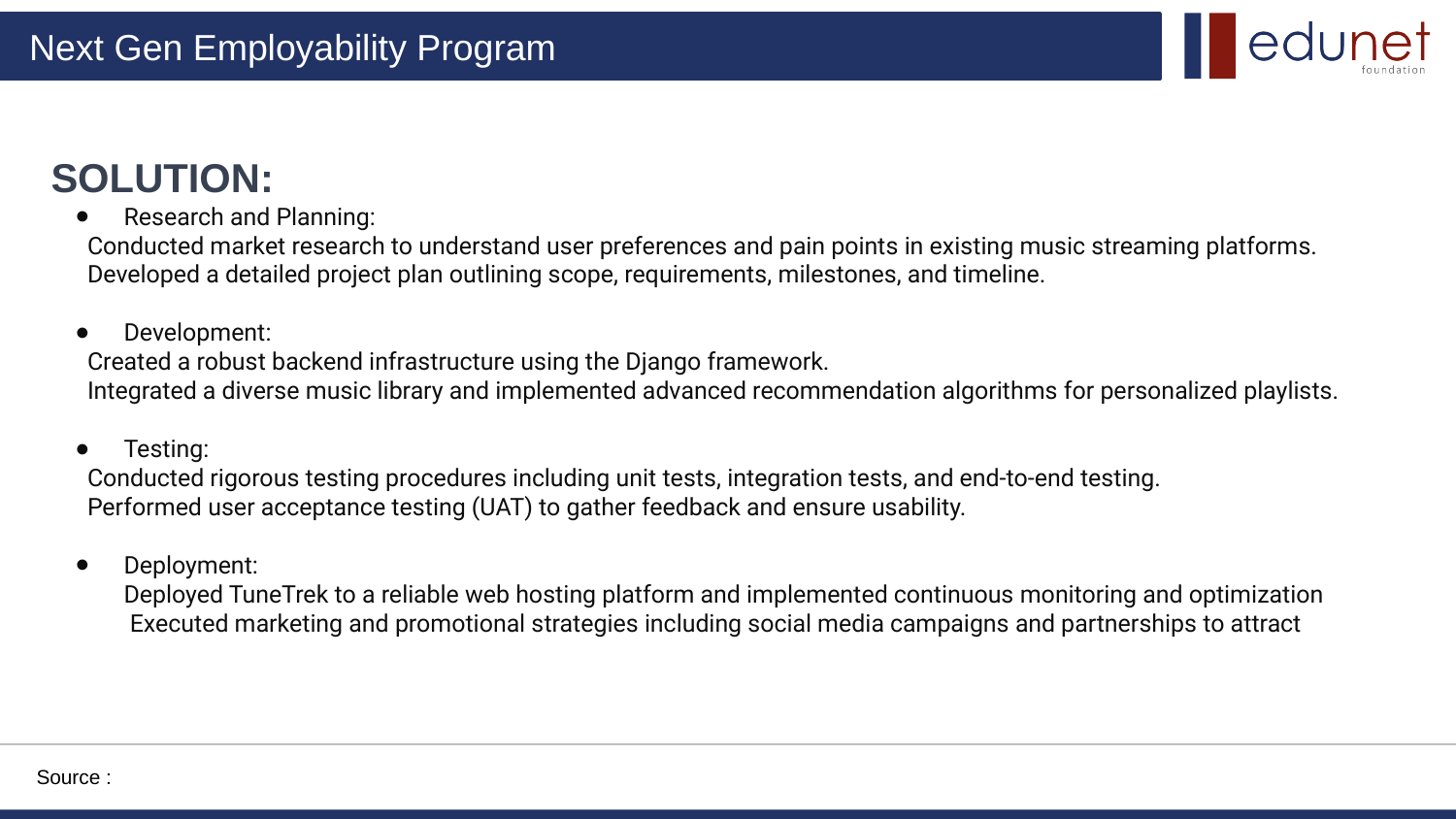

SOLUTION:
Research and Planning:
Conducted market research to understand user preferences and pain points in existing music streaming platforms.
Developed a detailed project plan outlining scope, requirements, milestones, and timeline.

Development:
Created a robust backend infrastructure using the Django framework.
Integrated a diverse music library and implemented advanced recommendation algorithms for personalized playlists.

Testing:
Conducted rigorous testing procedures including unit tests, integration tests, and end-to-end testing.
Performed user acceptance testing (UAT) to gather feedback and ensure usability.

Deployment:
            Deployed TuneTrek to a reliable web hosting platform and implemented continuous monitoring and optimization
             Executed marketing and promotional strategies including social media campaigns and partnerships to attract

Source :